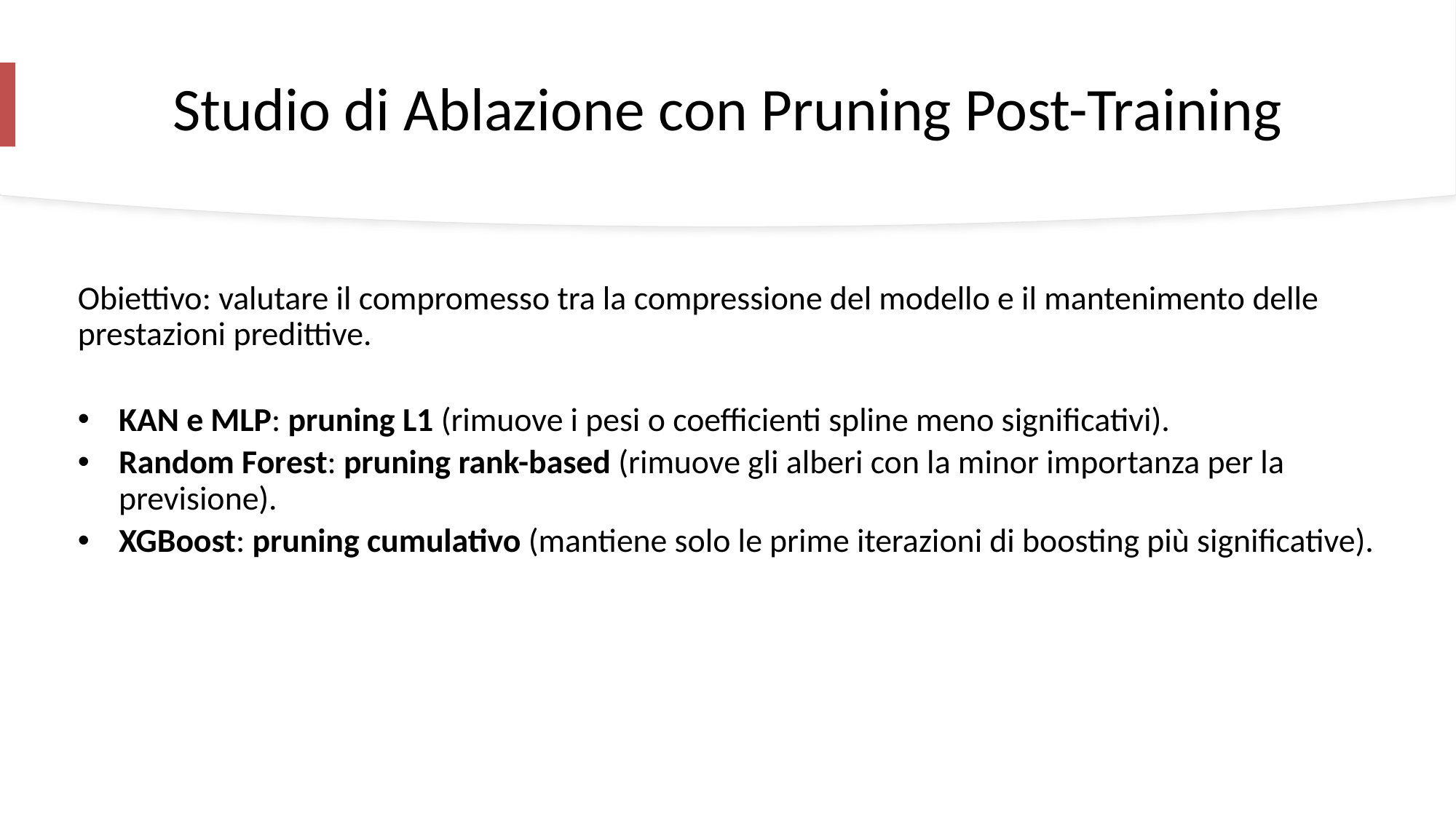

# Studio di Ablazione con Pruning Post-Training

Obiettivo: valutare il compromesso tra la compressione del modello e il mantenimento delle prestazioni predittive.

KAN e MLP: pruning L1 (rimuove i pesi o coefficienti spline meno significativi).
Random Forest: pruning rank-based (rimuove gli alberi con la minor importanza per la previsione).
XGBoost: pruning cumulativo (mantiene solo le prime iterazioni di boosting più significative).